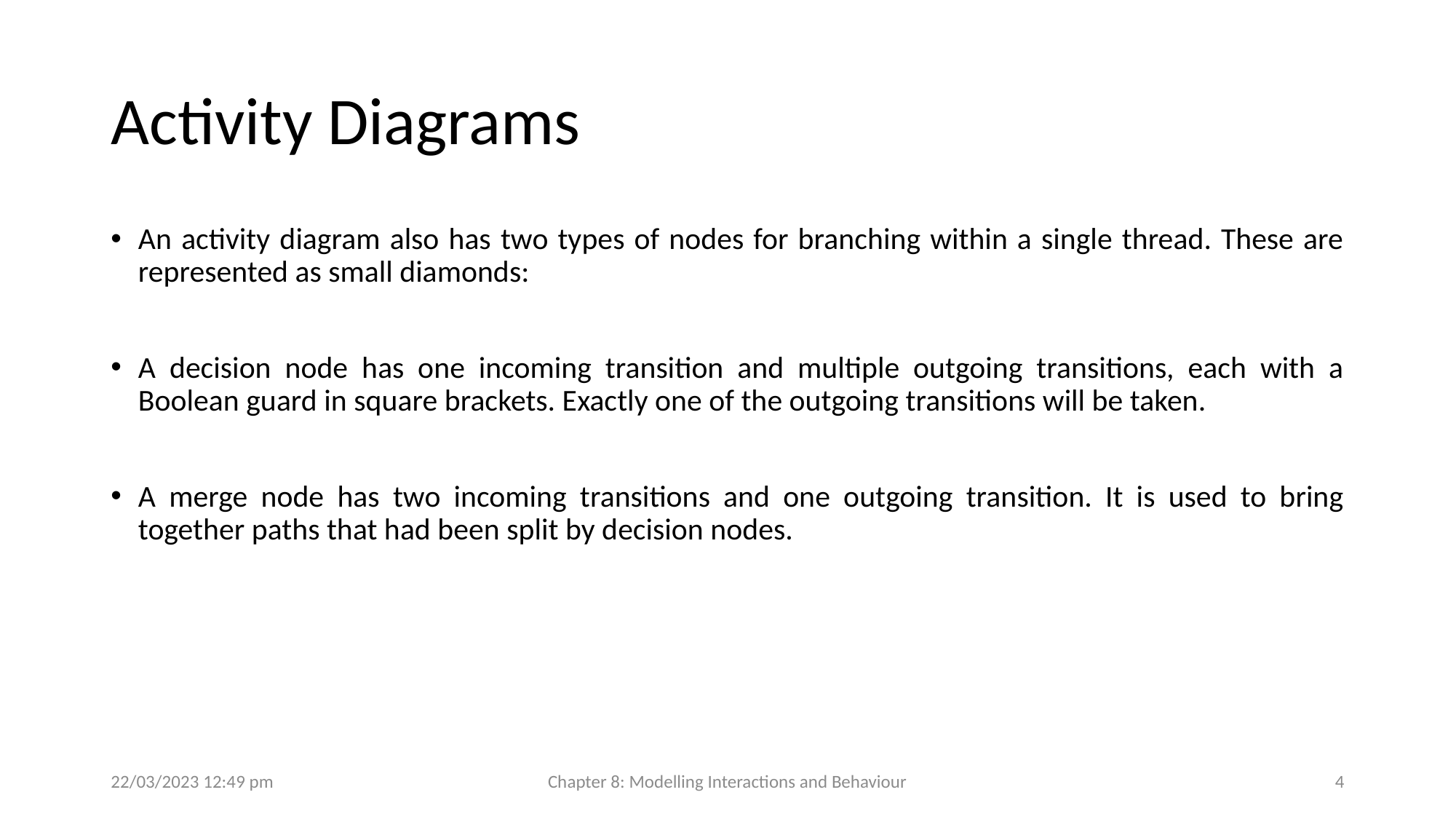

# Activity Diagrams
An activity diagram also has two types of nodes for branching within a single thread. These are represented as small diamonds:

A decision node has one incoming transition and multiple outgoing transitions, each with a Boolean guard in square brackets. Exactly one of the outgoing transitions will be taken.

A merge node has two incoming transitions and one outgoing transition. It is used to bring together paths that had been split by decision nodes.
22/03/2023 12:49 pm
Chapter 8: Modelling Interactions and Behaviour
4